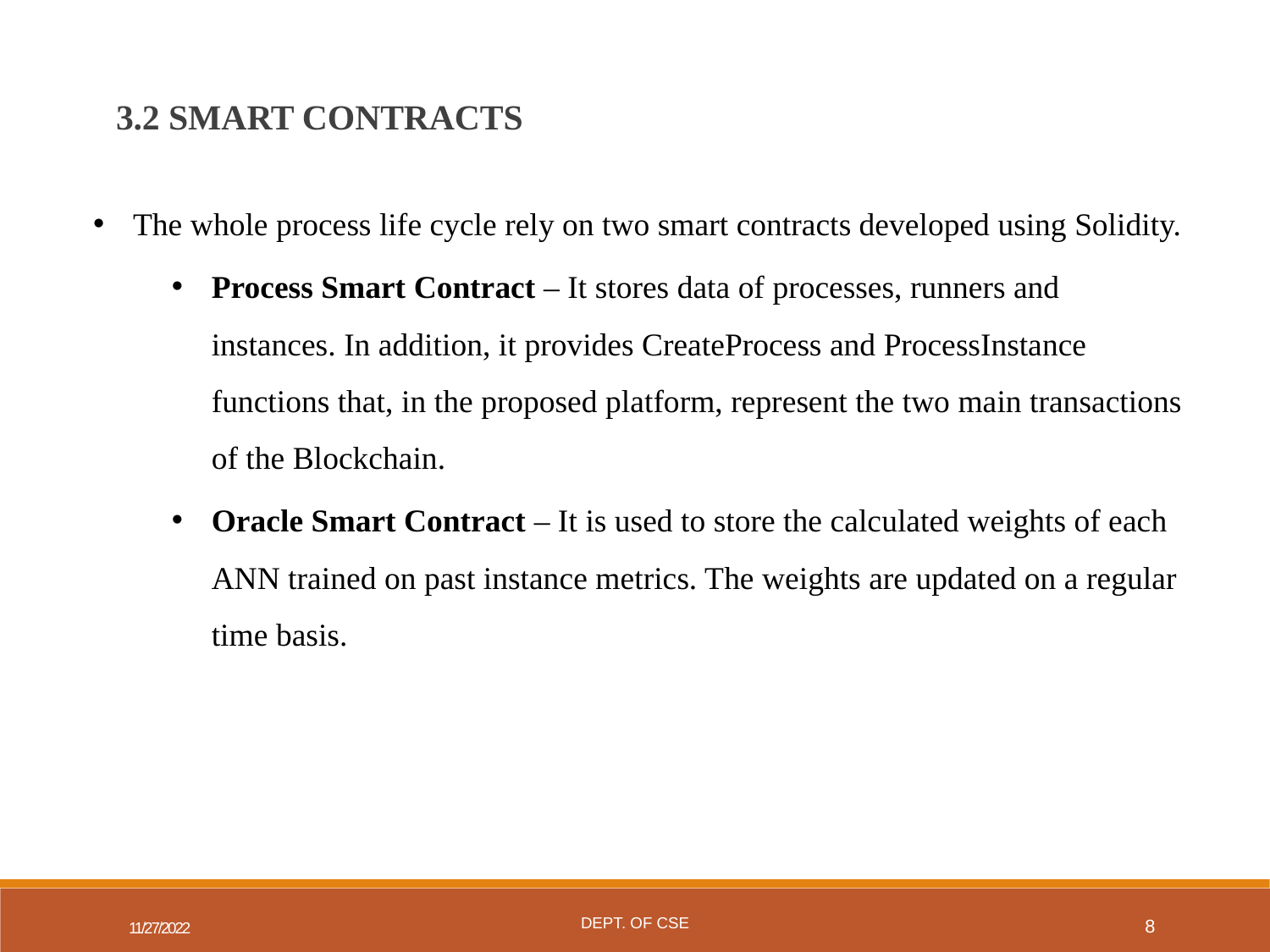

3.2 SMART CONTRACTS
The whole process life cycle rely on two smart contracts developed using Solidity.
Process Smart Contract – It stores data of processes, runners and instances. In addition, it provides CreateProcess and ProcessInstance functions that, in the proposed platform, represent the two main transactions of the Blockchain.
Oracle Smart Contract – It is used to store the calculated weights of each ANN trained on past instance metrics. The weights are updated on a regular time basis.
11/27/2022
Dept. of CSE
8